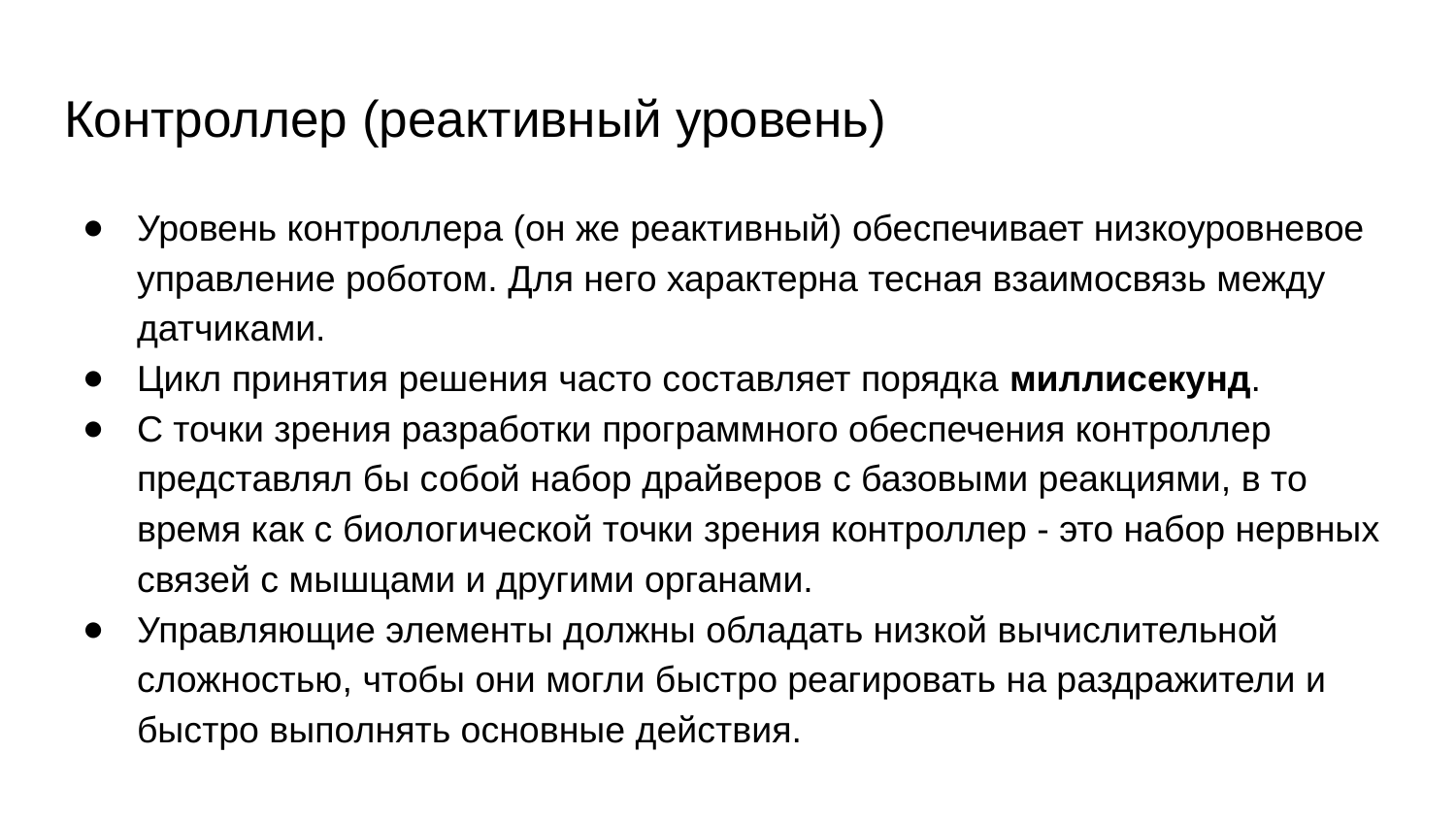

# Контроллер (реактивный уровень)
Уровень контроллера (он же реактивный) обеспечивает низкоуровневое управление роботом. Для него характерна тесная взаимосвязь между датчиками.
Цикл принятия решения часто составляет порядка миллисекунд.
С точки зрения разработки программного обеспечения контроллер представлял бы собой набор драйверов с базовыми реакциями, в то время как с биологической точки зрения контроллер - это набор нервных связей с мышцами и другими органами.
Управляющие элементы должны обладать низкой вычислительной сложностью, чтобы они могли быстро реагировать на раздражители и быстро выполнять основные действия.